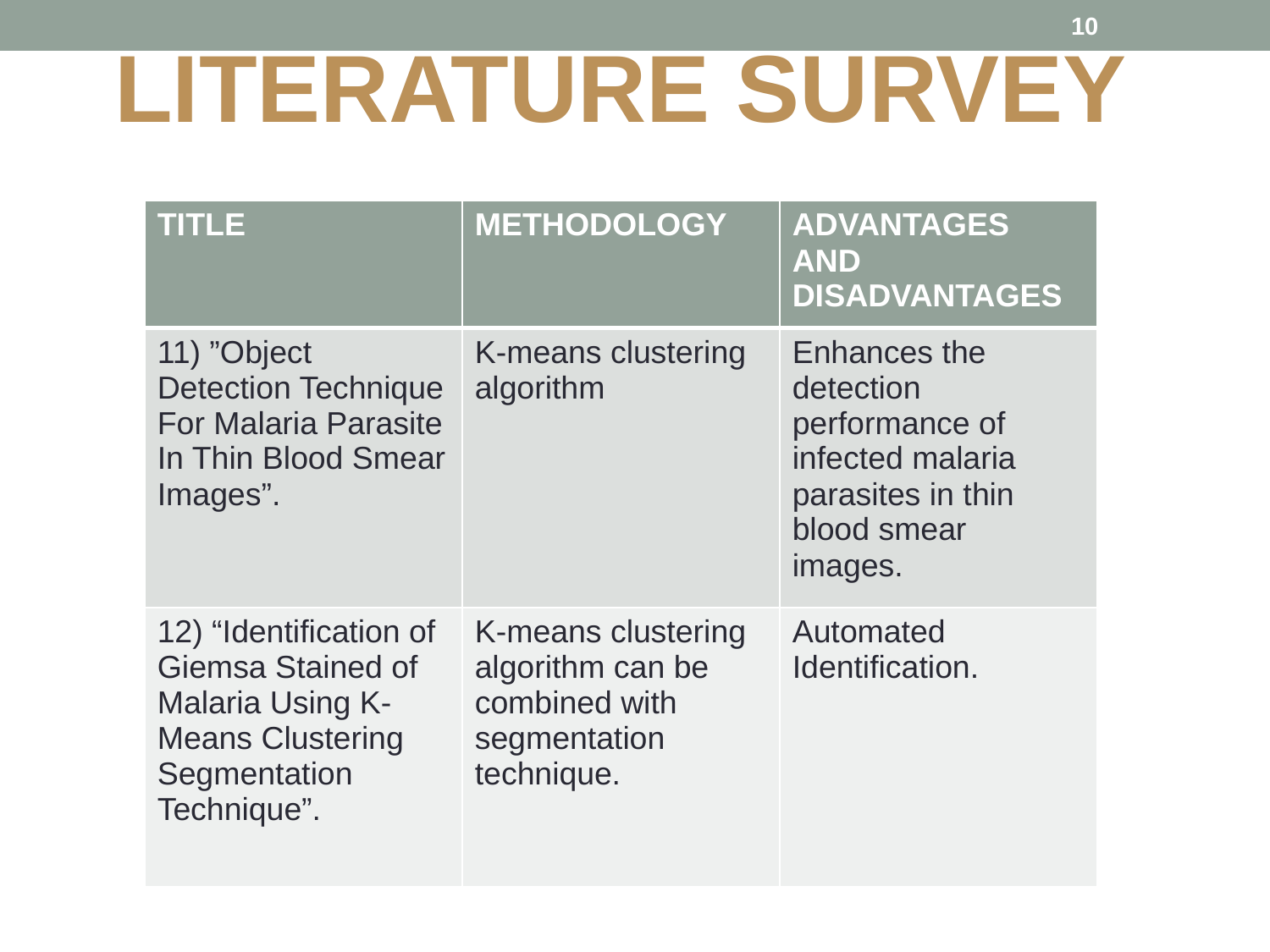

10
LITERATURE SURVEY
| TITLE | METHODOLOGY | ADVANTAGES AND DISADVANTAGES |
| --- | --- | --- |
| 11) ”Object Detection Technique For Malaria Parasite In Thin Blood Smear Images”. | K-means clustering algorithm | Enhances the detection performance of infected malaria parasites in thin blood smear images. |
| 12) “Identification of Giemsa Stained of Malaria Using K-Means Clustering Segmentation Technique”. | K-means clustering algorithm can be combined with segmentation technique. | Automated Identification. |